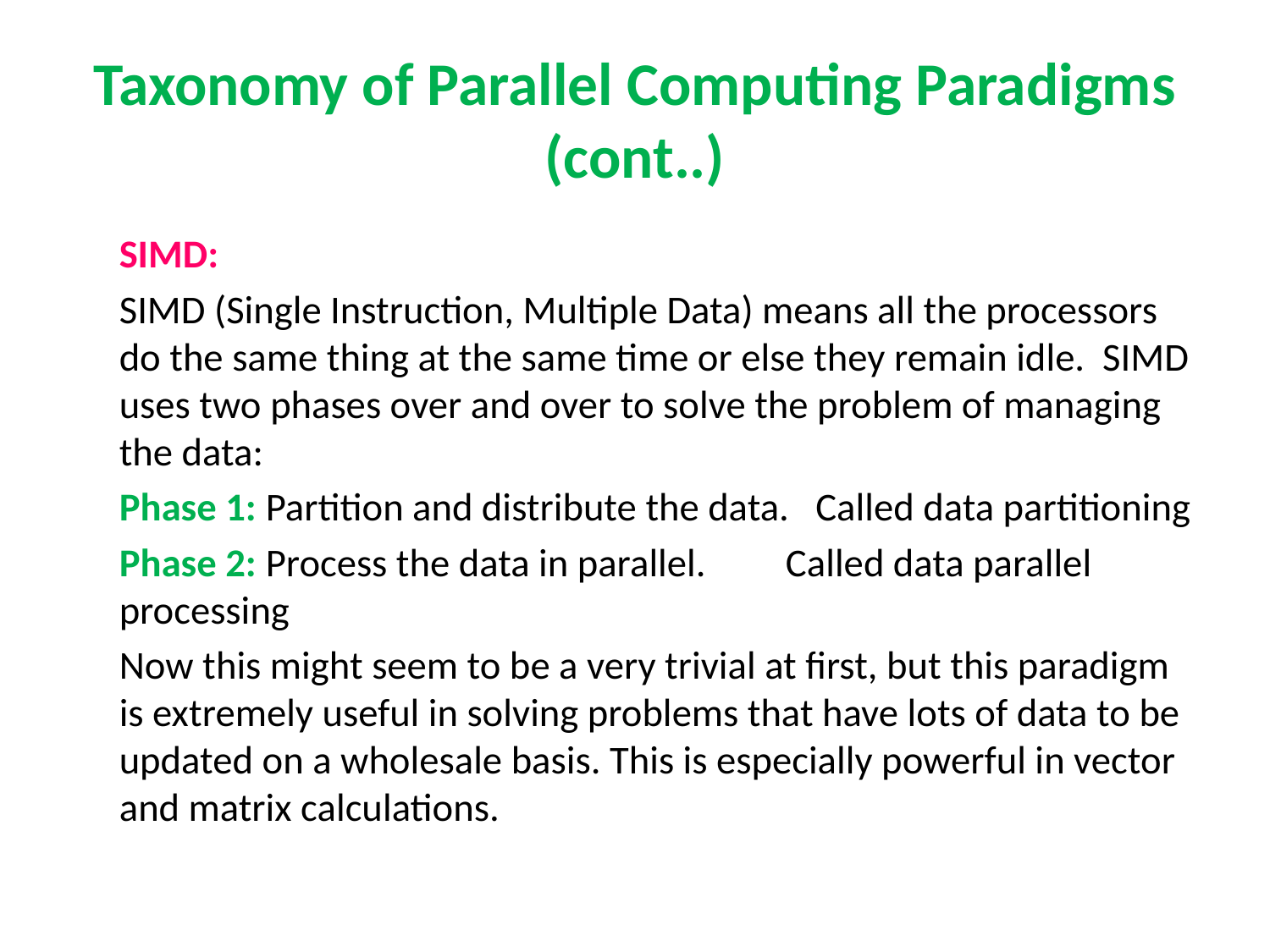

# Taxonomy of Parallel Computing Paradigms (cont..)
	SIMD:
	SIMD (Single Instruction, Multiple Data) means all the processors do the same thing at the same time or else they remain idle.  SIMD uses two phases over and over to solve the problem of managing the data:
	Phase 1: Partition and distribute the data.   Called data partitioning
	Phase 2: Process the data in parallel.         Called data parallel processing
	Now this might seem to be a very trivial at first, but this paradigm is extremely useful in solving problems that have lots of data to be updated on a wholesale basis. This is especially powerful in vector and matrix calculations.